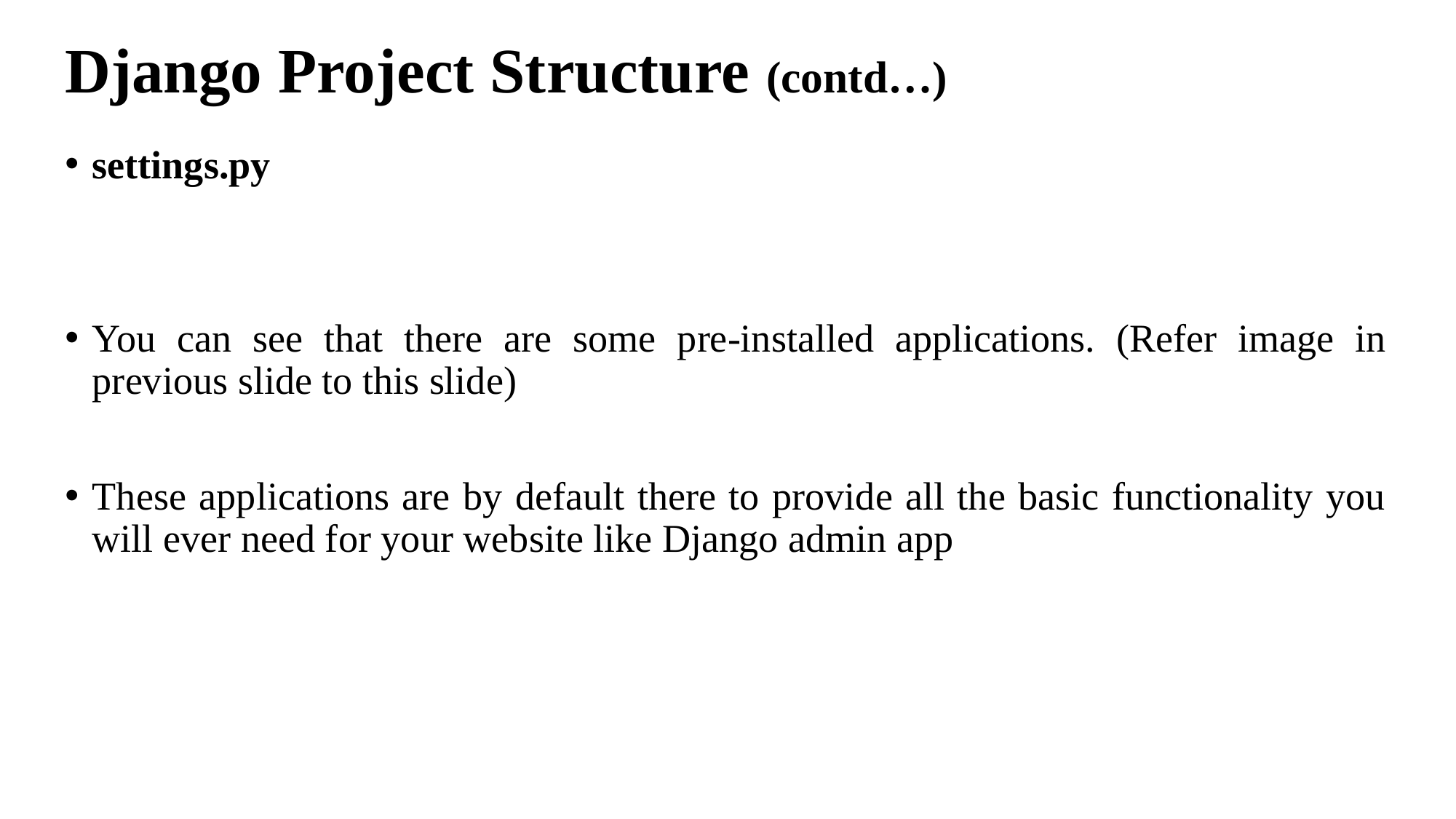

# Django Project Structure (contd…)
settings.py

You can see that there are some pre-installed applications. (Refer image in previous slide to this slide)

These applications are by default there to provide all the basic functionality you will ever need for your website like Django admin app